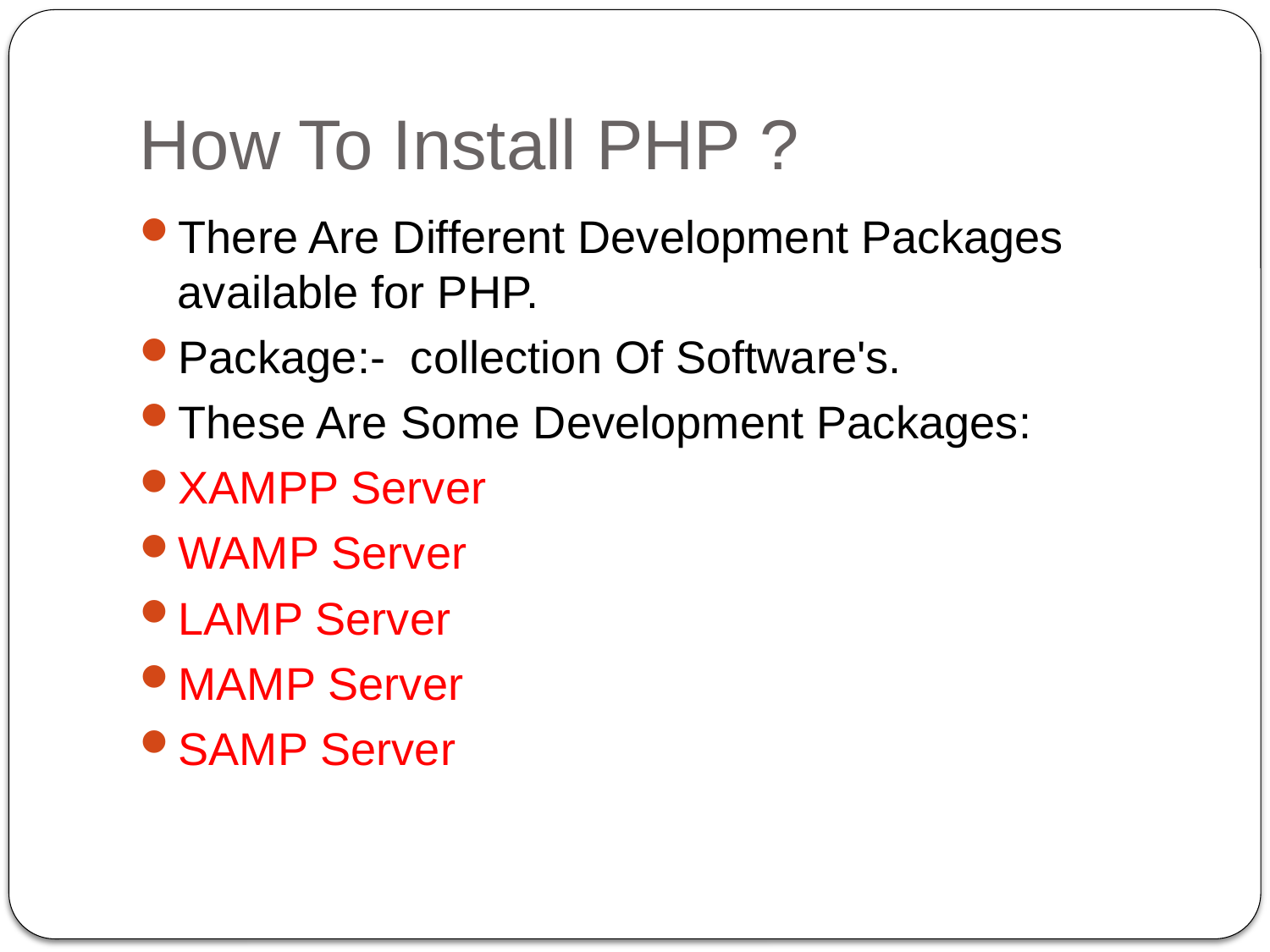

# How To Install PHP ?
There Are Different Development Packages available for PHP.
Package:-  collection Of Software's.
These Are Some Development Packages:
XAMPP Server
WAMP Server
LAMP Server
MAMP Server
SAMP Server